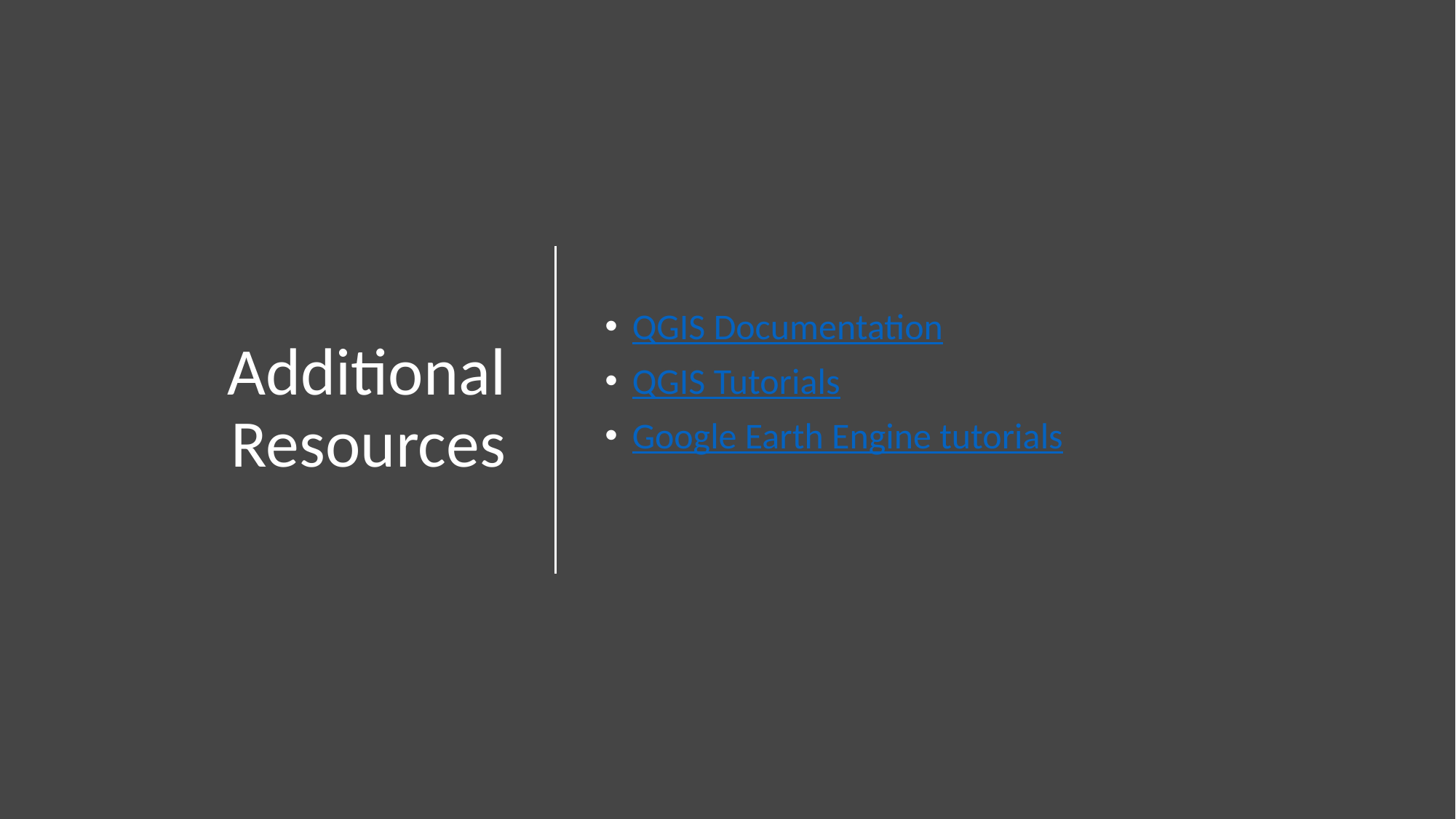

# Additional Resources
QGIS Documentation
QGIS Tutorials
Google Earth Engine tutorials